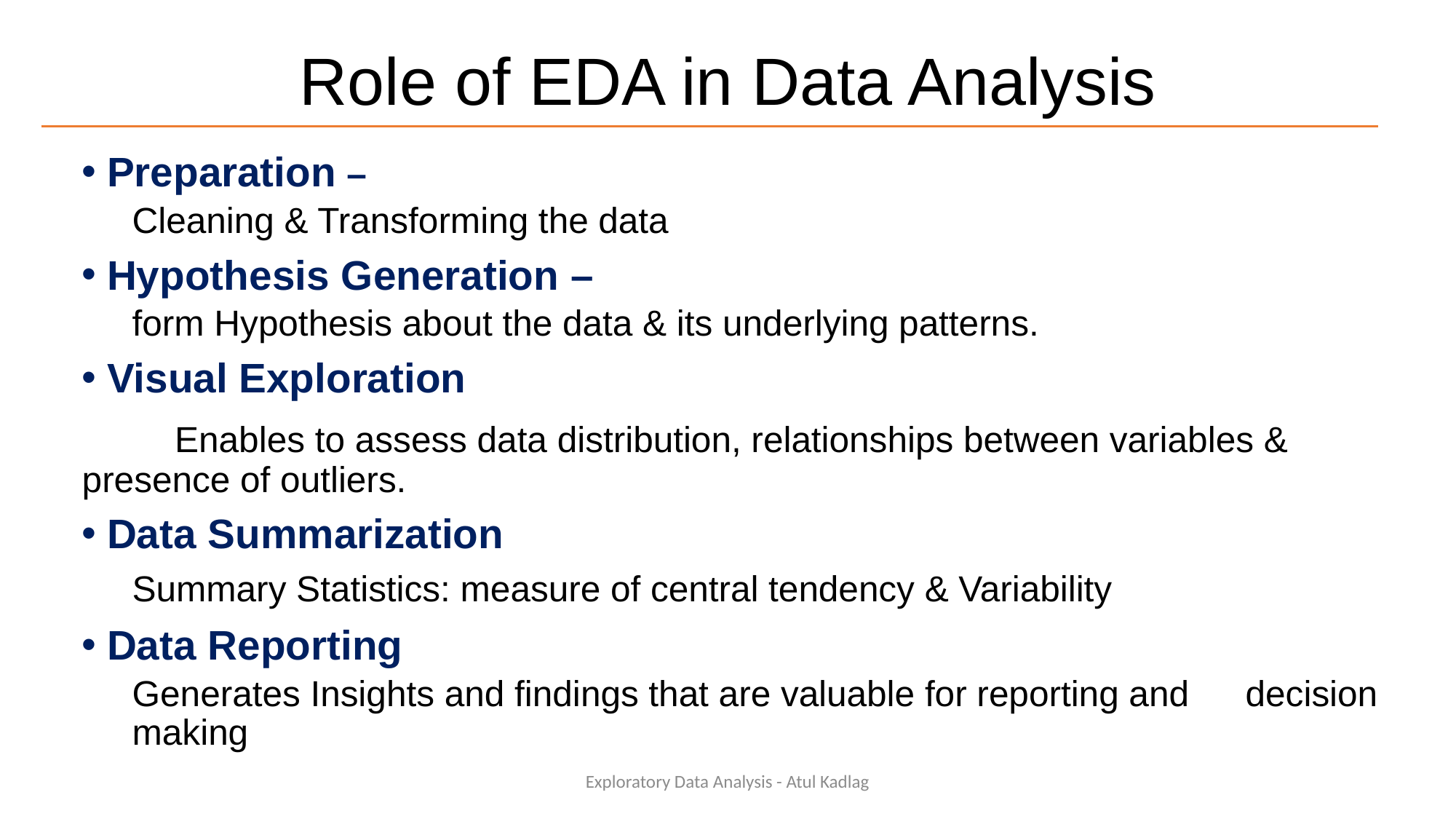

# Role of EDA in Data Analysis
Preparation –
	Cleaning & Transforming the data
Hypothesis Generation –
	form Hypothesis about the data & its underlying patterns.
Visual Exploration
	Enables to assess data distribution, relationships between variables & 	presence of outliers.
Data Summarization
	Summary Statistics: measure of central tendency & Variability
Data Reporting
	Generates Insights and findings that are valuable for reporting and 	decision making
Exploratory Data Analysis - Atul Kadlag